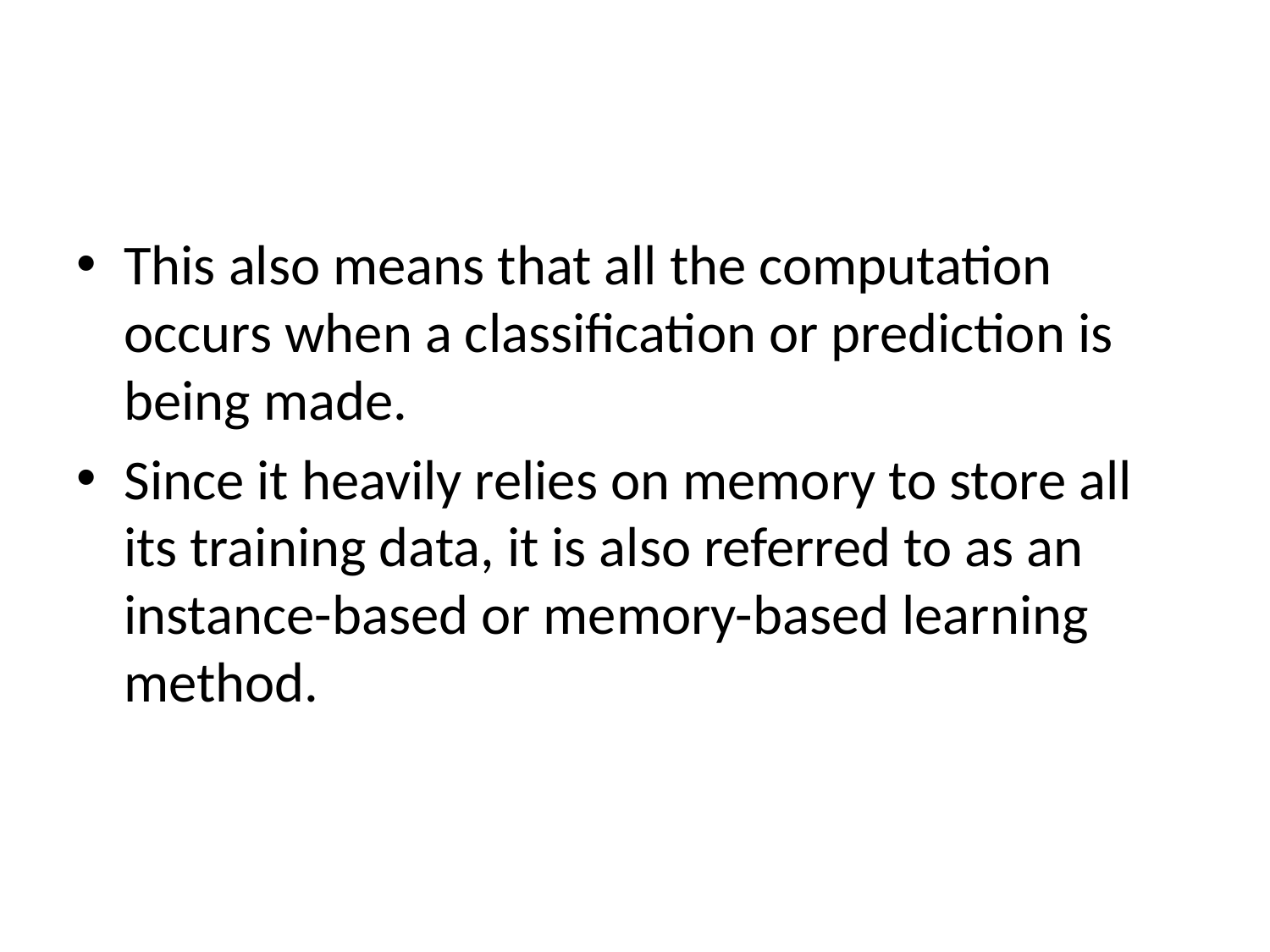

#
This also means that all the computation occurs when a classification or prediction is being made.
Since it heavily relies on memory to store all its training data, it is also referred to as an instance-based or memory-based learning method.